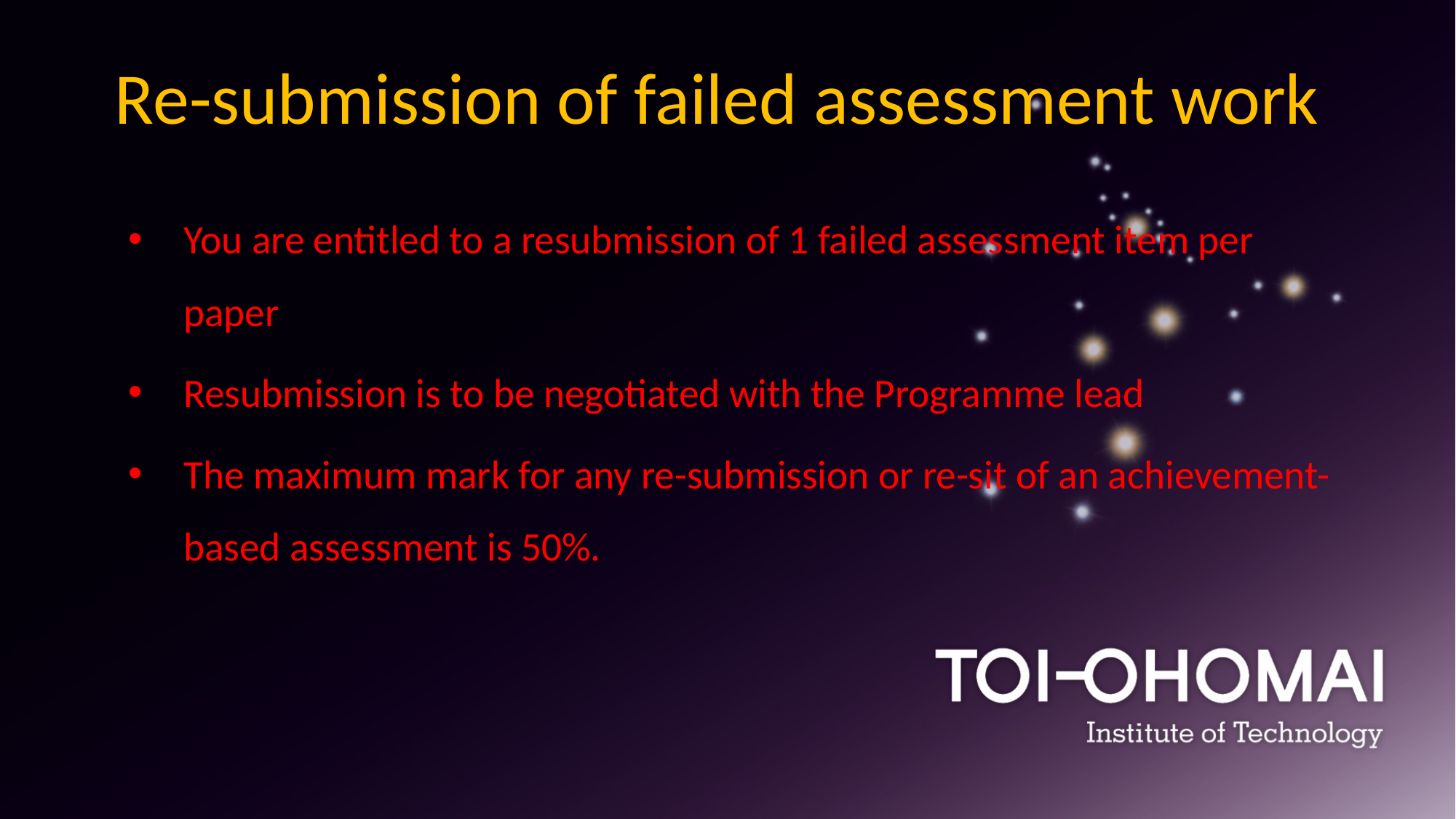

# Re-submission of failed assessment work
You are entitled to a resubmission of 1 failed assessment item per paper
Resubmission is to be negotiated with the Programme lead
The maximum mark for any re-submission or re-sit of an achievement-based assessment is 50%.